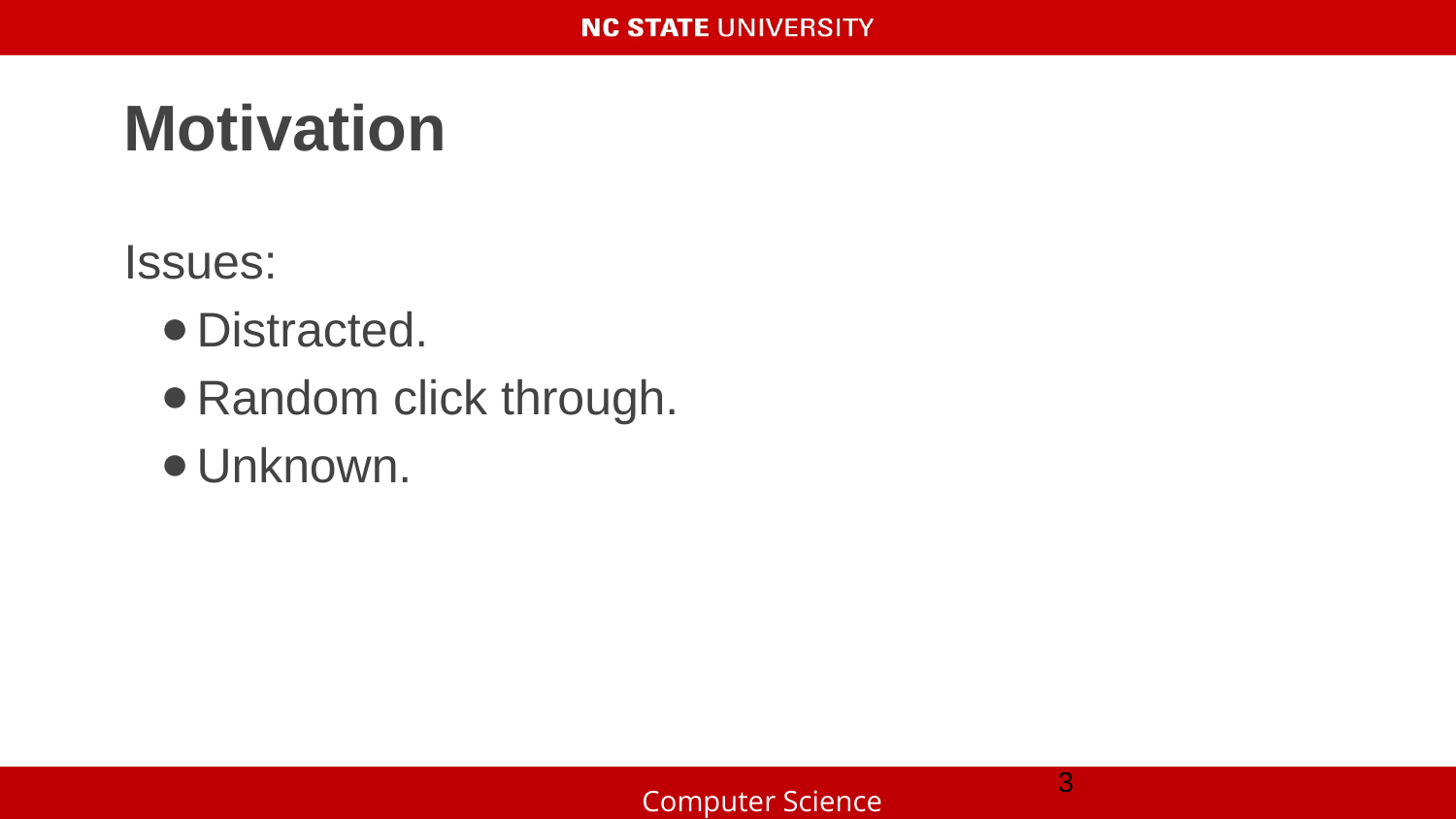

# Motivation
Issues:
Distracted.
Random click through.
Unknown.

3